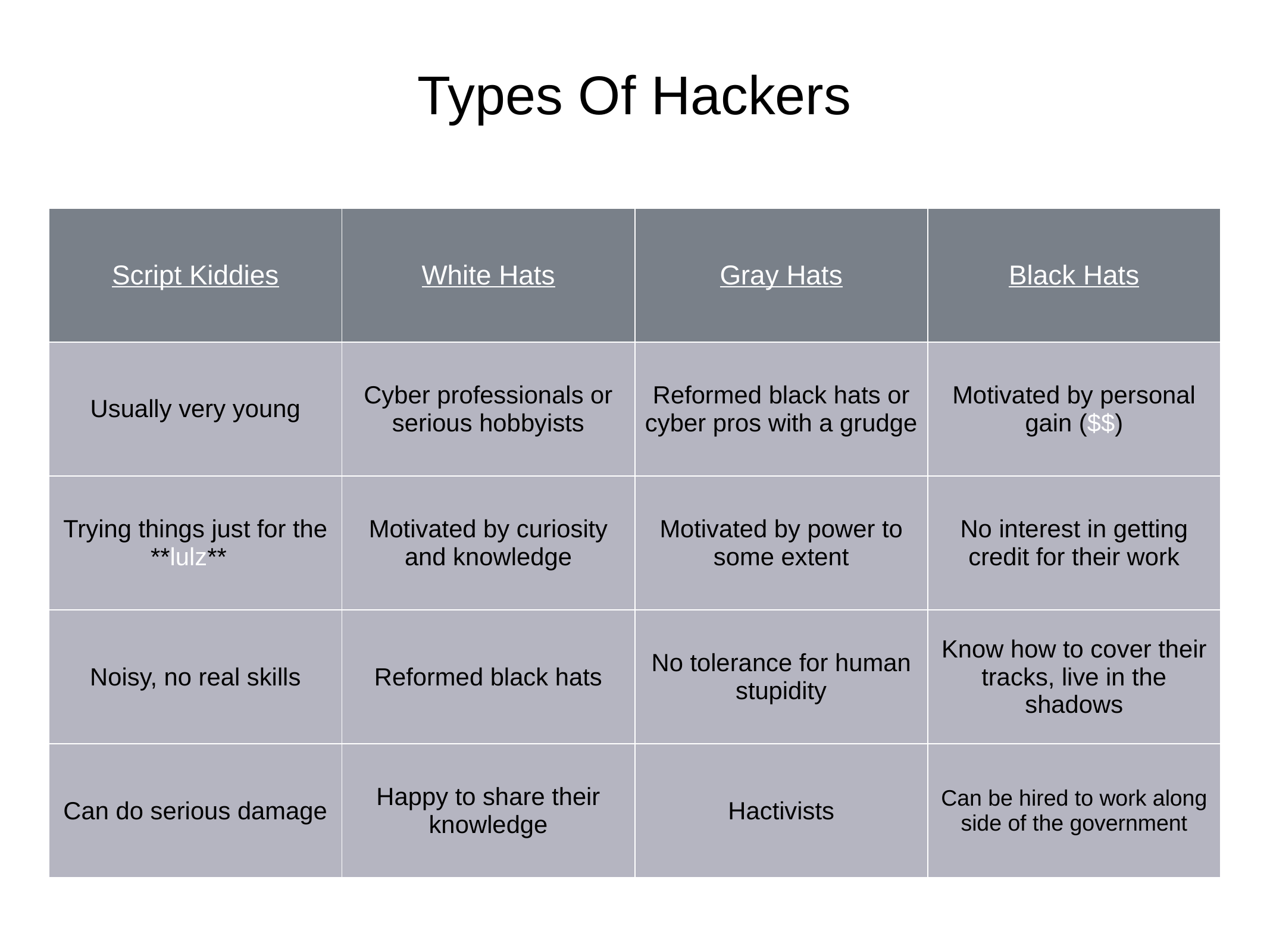

# Types Of Hackers
| Script Kiddies | White Hats | Gray Hats | Black Hats |
| --- | --- | --- | --- |
| Usually very young | Cyber professionals or serious hobbyists | Reformed black hats or cyber pros with a grudge | Motivated by personal gain ($$) |
| Trying things just for the \*\*lulz\*\* | Motivated by curiosity and knowledge | Motivated by power to some extent | No interest in getting credit for their work |
| Noisy, no real skills | Reformed black hats | No tolerance for human stupidity | Know how to cover their tracks, live in the shadows |
| Can do serious damage | Happy to share their knowledge | Hactivists | Can be hired to work along side of the government |